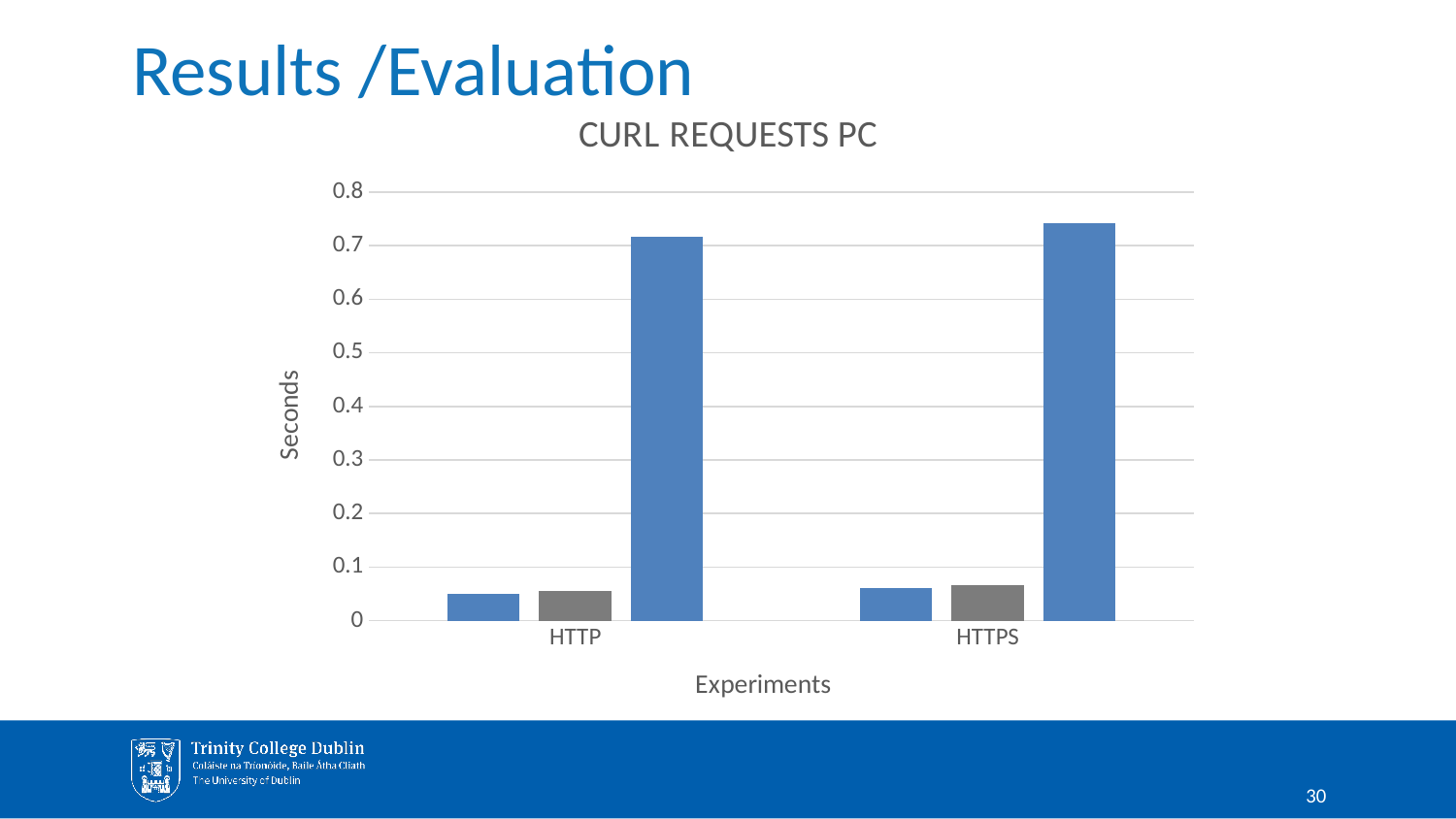

# Results /Evaluation

### Chart: CURL REQUESTS PC

| Category | 1KB | 10KB | 100KB |
|---|---|---|---|
| HTTP | 0.049514 | 0.055533 | 0.716223 |
| HTTPS | 0.059916 | 0.066367 | 0.742875 |
30